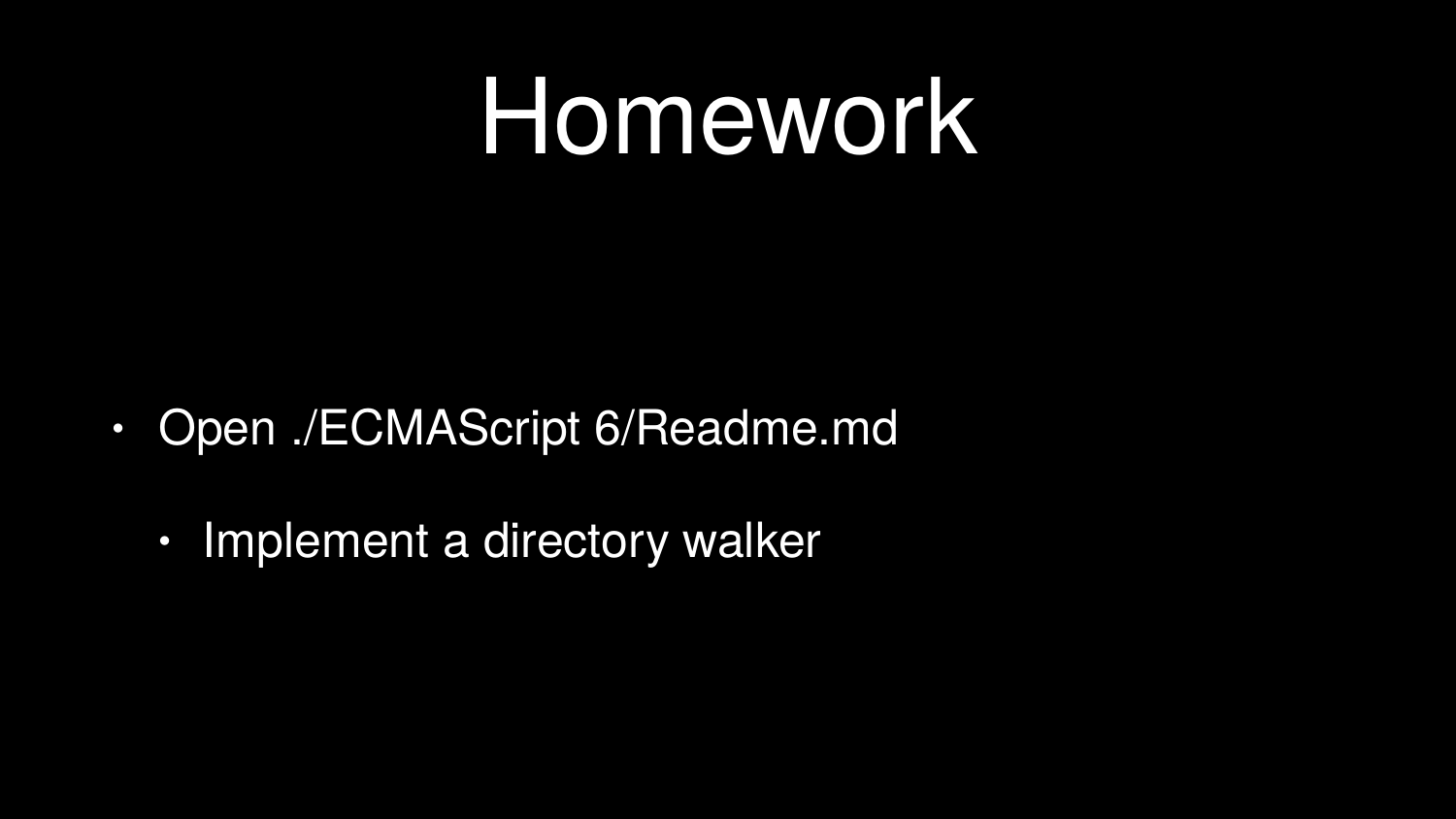

# Homework
Open ./ECMAScript 6/Readme.md
Implement a directory walker